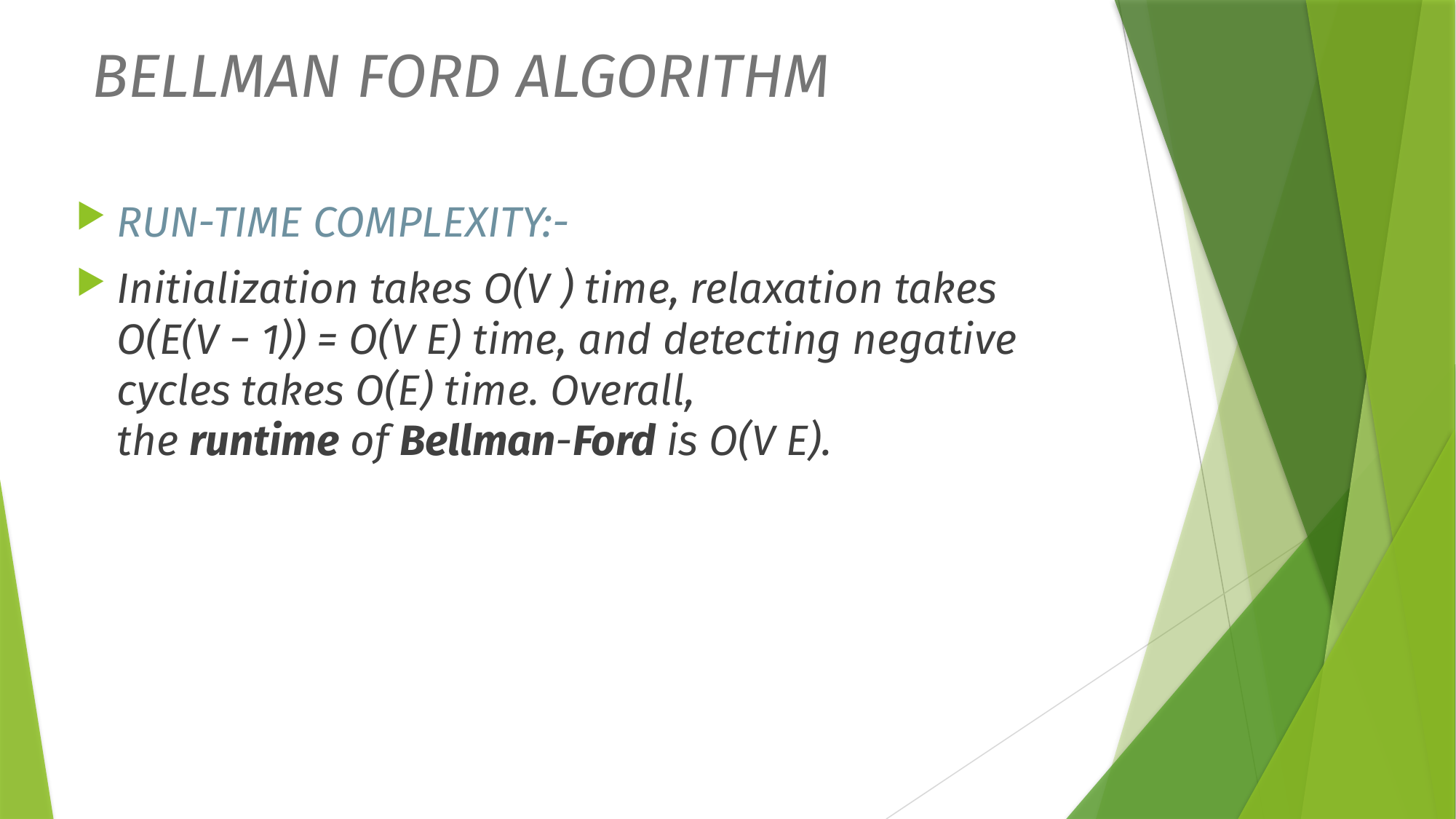

# BELLMAN FORD ALGORITHM
RUN-TIME COMPLEXITY:-
Initialization takes O(V ) time, relaxation takes O(E(V − 1)) = O(V E) time, and detecting negative cycles takes O(E) time. Overall, the runtime of Bellman-Ford is O(V E).